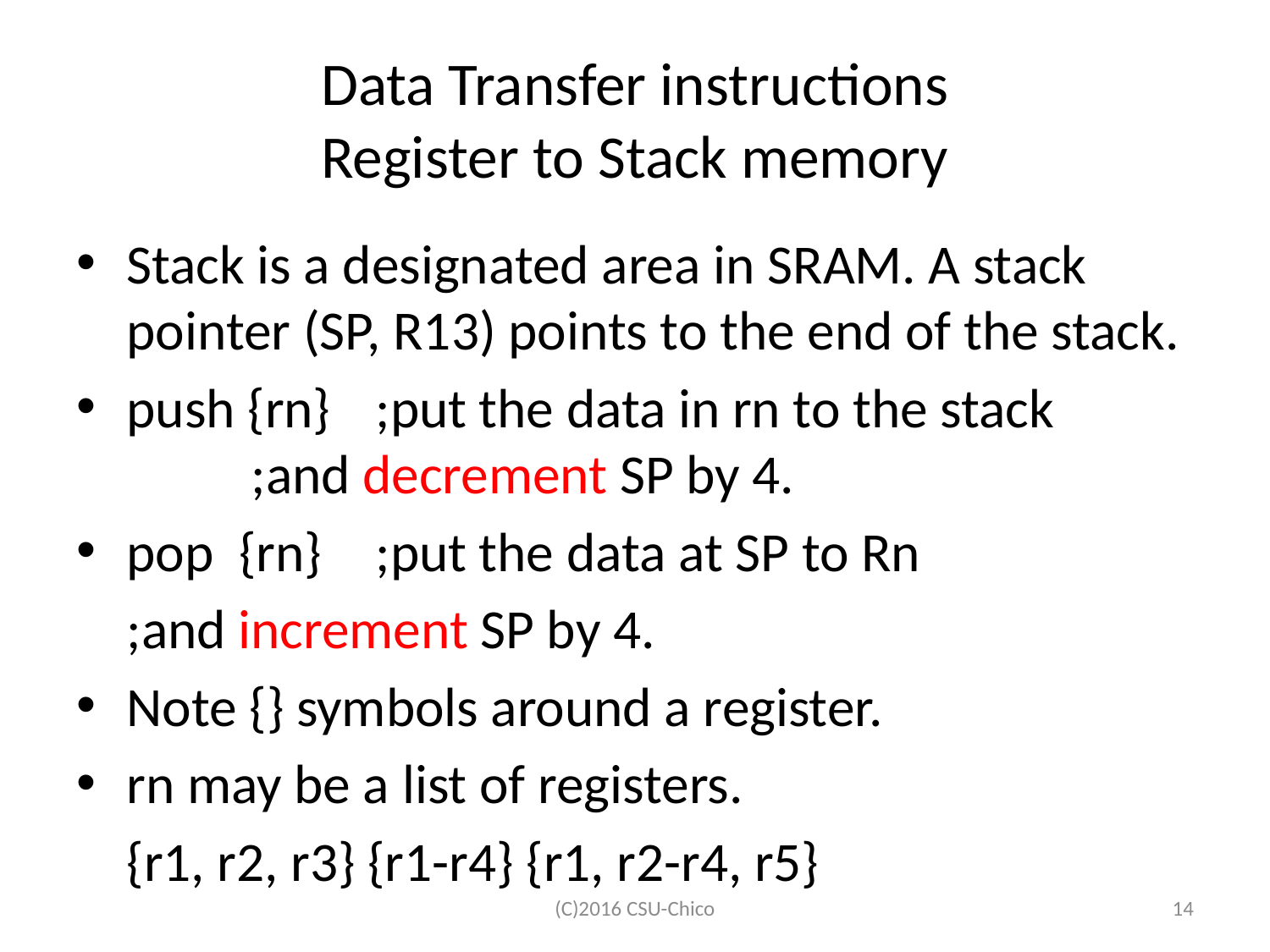

# Data Transfer instructions Register to Stack memory
Stack is a designated area in SRAM. A stack pointer (SP, R13) points to the end of the stack.
push {rn}		;put the data in rn to the stack 			;and decrement SP by 4.
pop  {rn}		;put the data at SP to Rn
				;and increment SP by 4.
Note {} symbols around a register.
rn may be a list of registers.
		{r1, r2, r3} {r1-r4} {r1, r2-r4, r5}
(C)2016 CSU-Chico
14